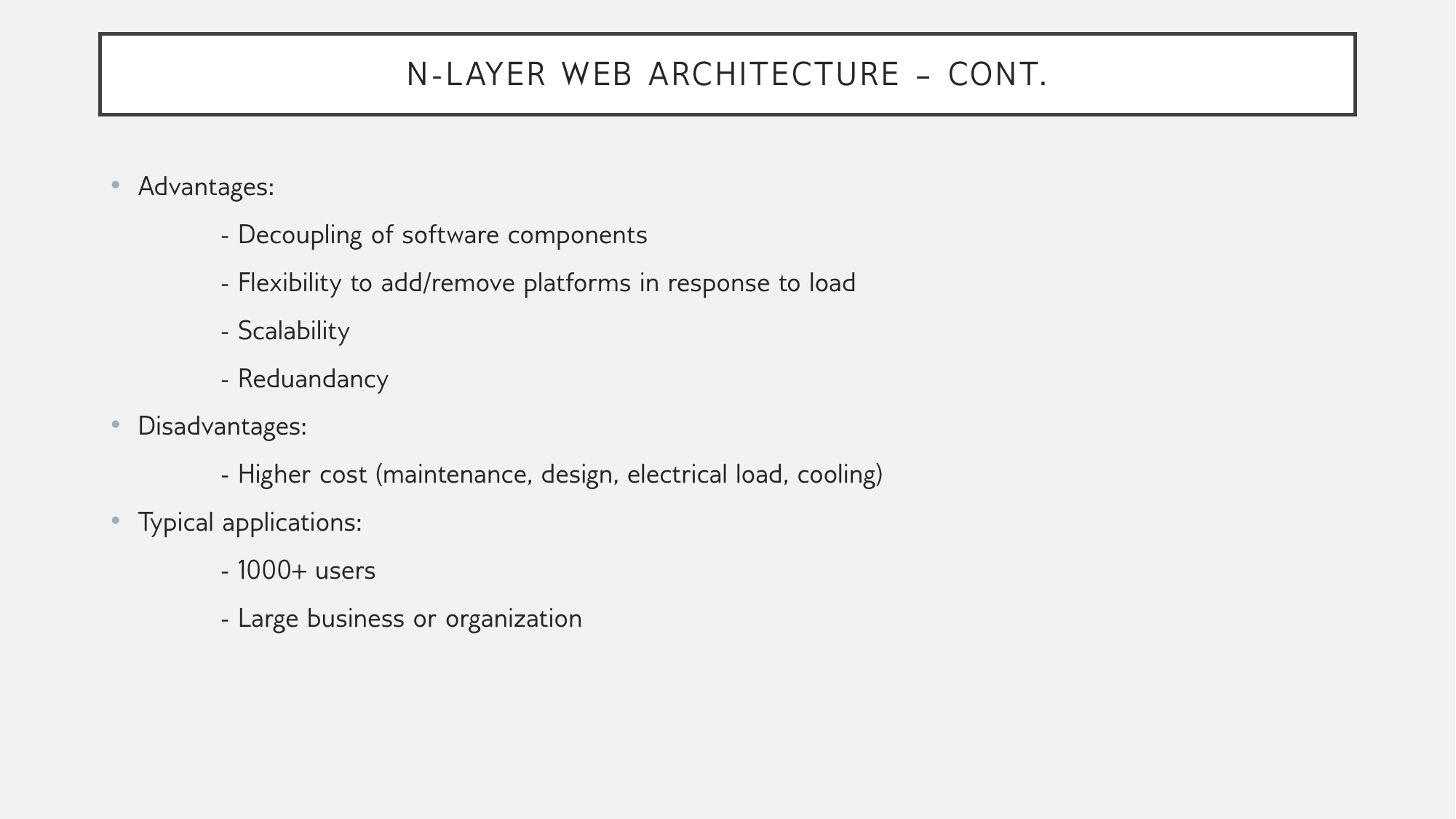

# N-Layer web architecture – cont.

Advantages:
	- Decoupling of software components
	- Flexibility to add/remove platforms in response to load
	- Scalability
	- Reduandancy
Disadvantages:
	- Higher cost (maintenance, design, electrical load, cooling)
Typical applications:
	- 1000+ users
	- Large business or organization